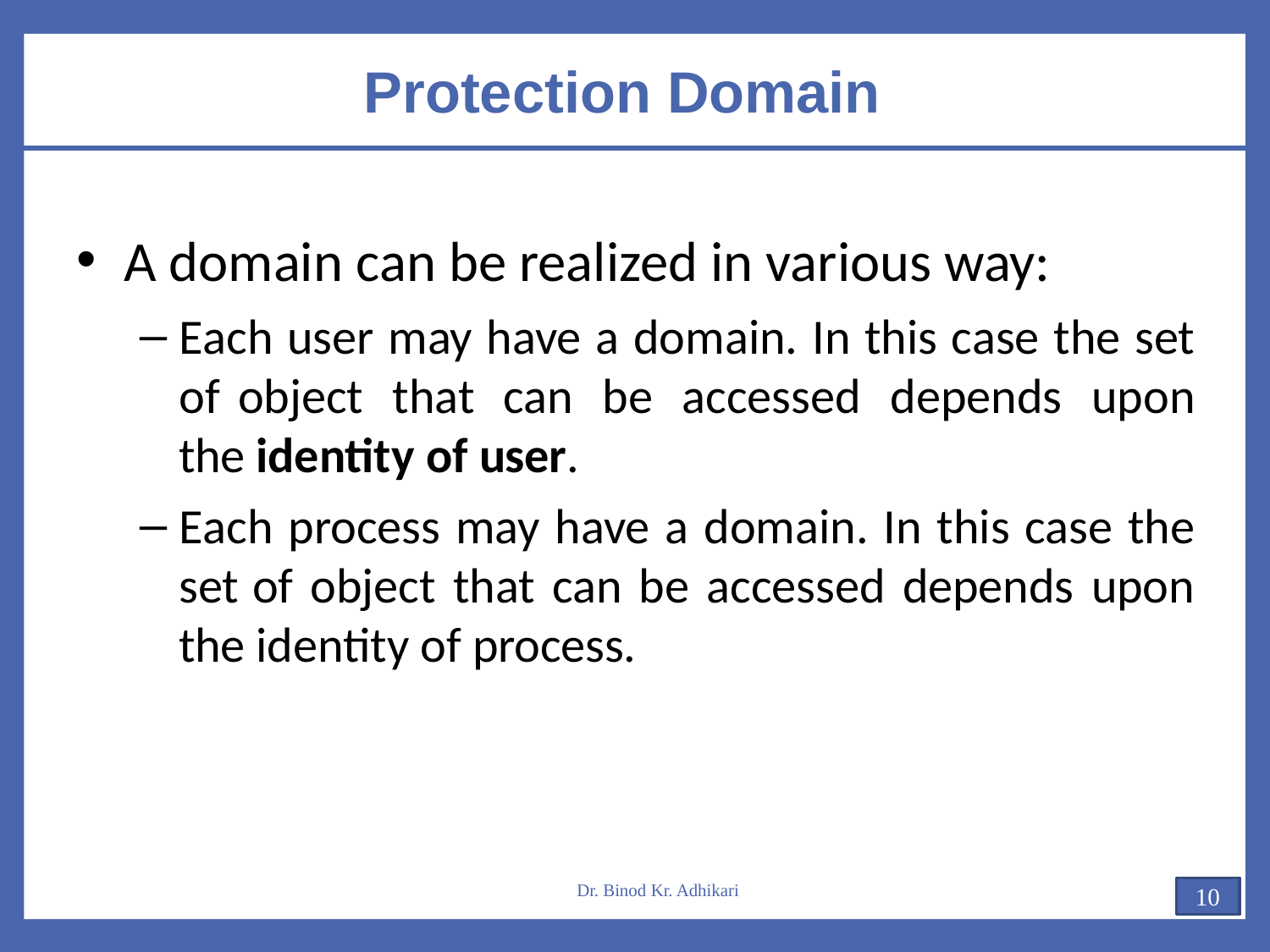

# Protection Domain
A domain can be realized in various way:
Each user may have a domain. In this case the set of object that can be accessed depends upon the identity of user.
Each process may have a domain. In this case the set of object that can be accessed depends upon the identity of process.
Dr. Binod Kr. Adhikari